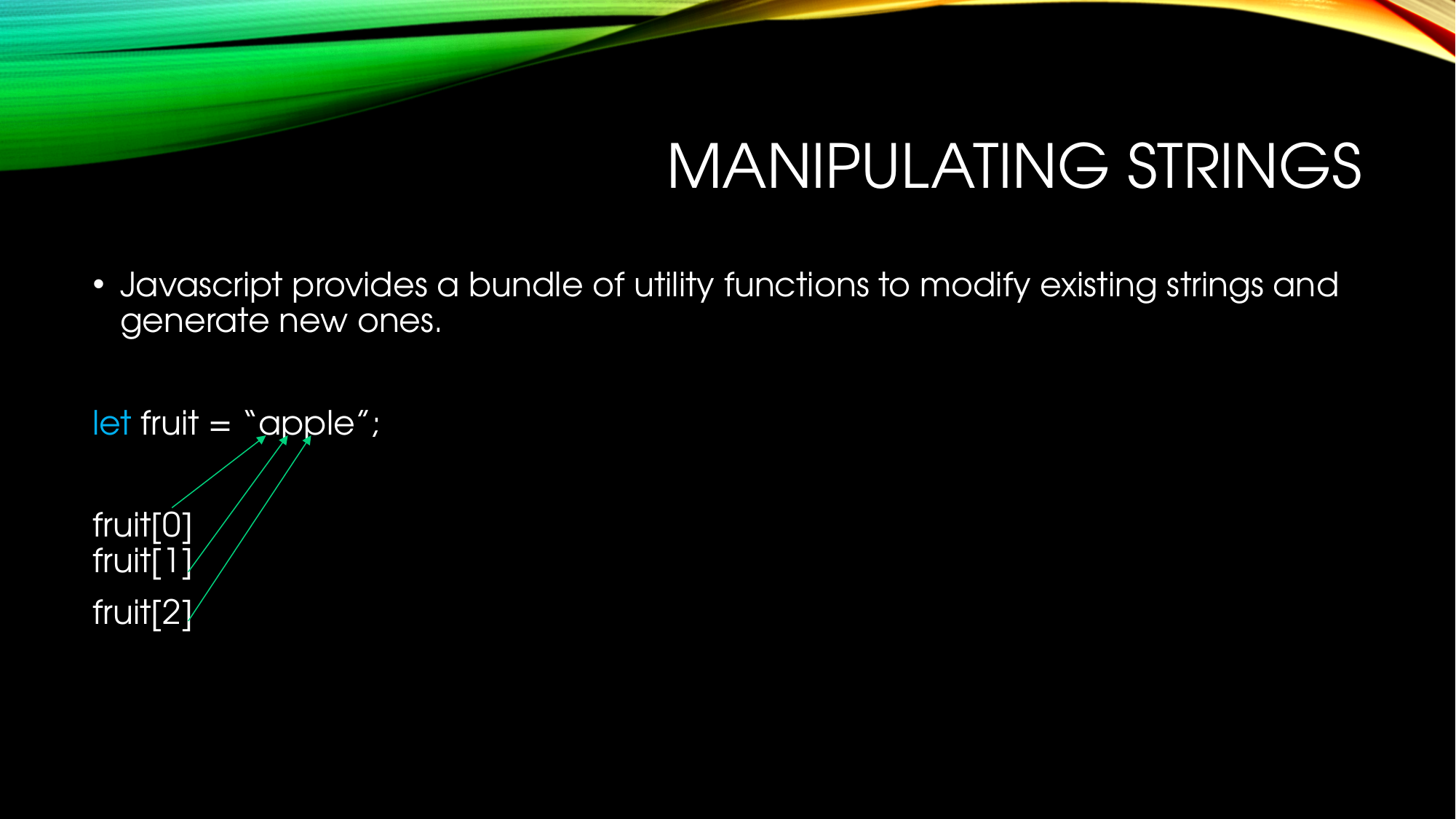

# Manipulating Strings
Javascript provides a bundle of utility functions to modify existing strings and generate new ones.

let fruit = “apple”;

fruit[0]
fruit[1]
fruit[2]